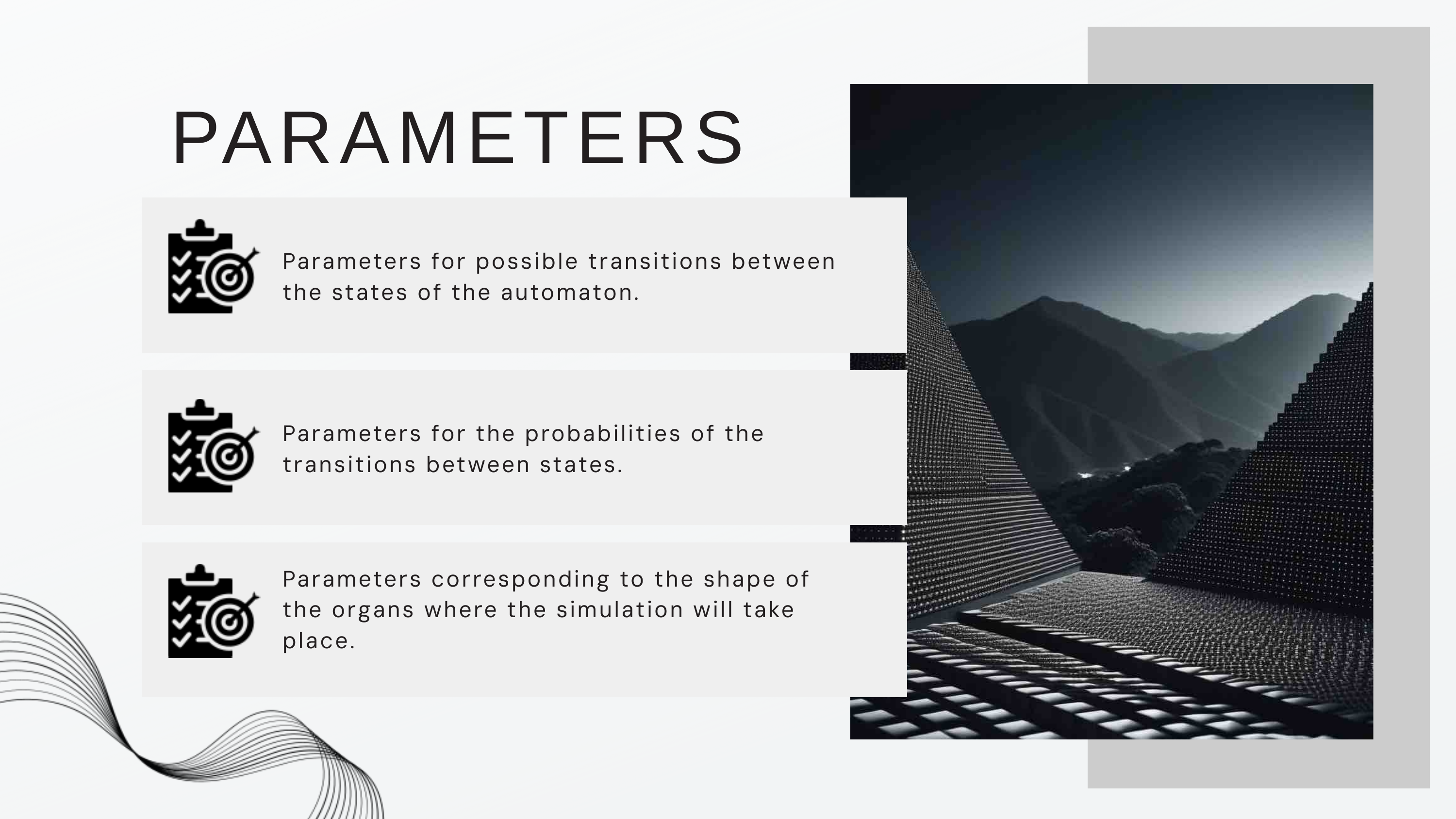

PARAMETERS

Parameters for possible transitions between the states of the automaton.

Parameters for the probabilities of the transitions between states.

Parameters corresponding to the shape of the organs where the simulation will take place.